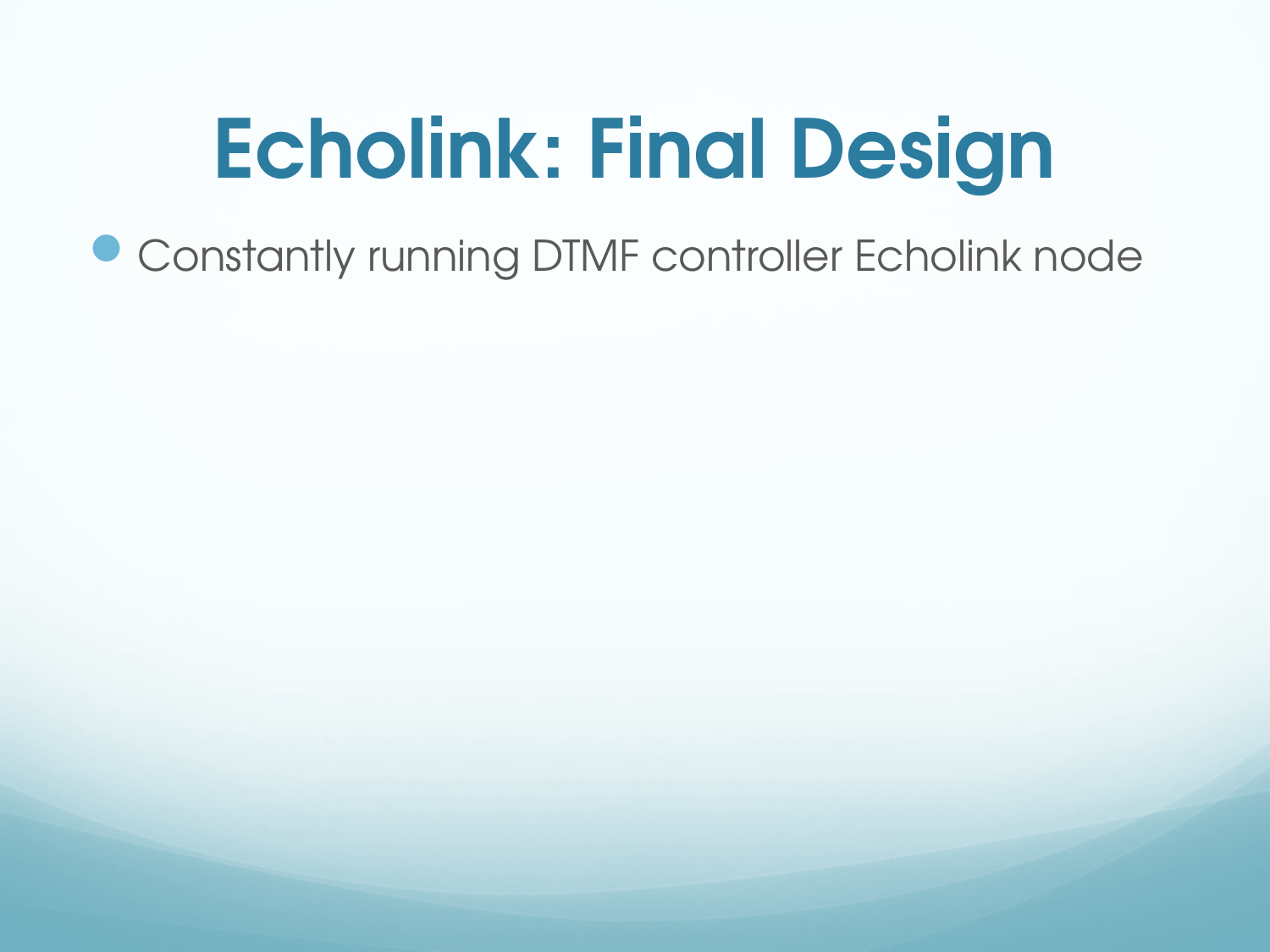

# Echolink: Final Design
Constantly running DTMF controller Echolink node